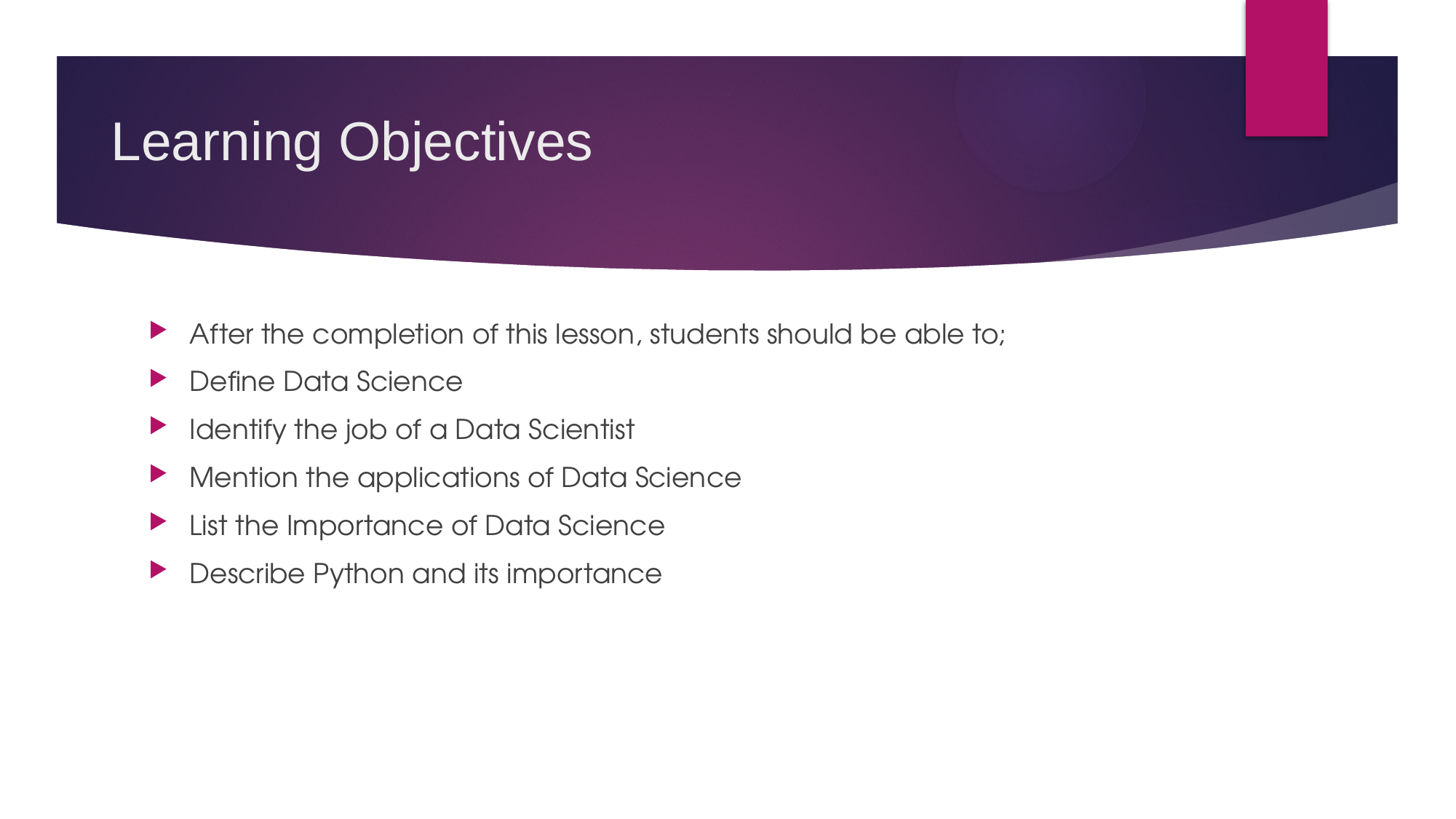

# Learning Objectives
After the completion of this lesson, students should be able to;
Define Data Science
Identify the job of a Data Scientist
Mention the applications of Data Science
List the Importance of Data Science
Describe Python and its importance